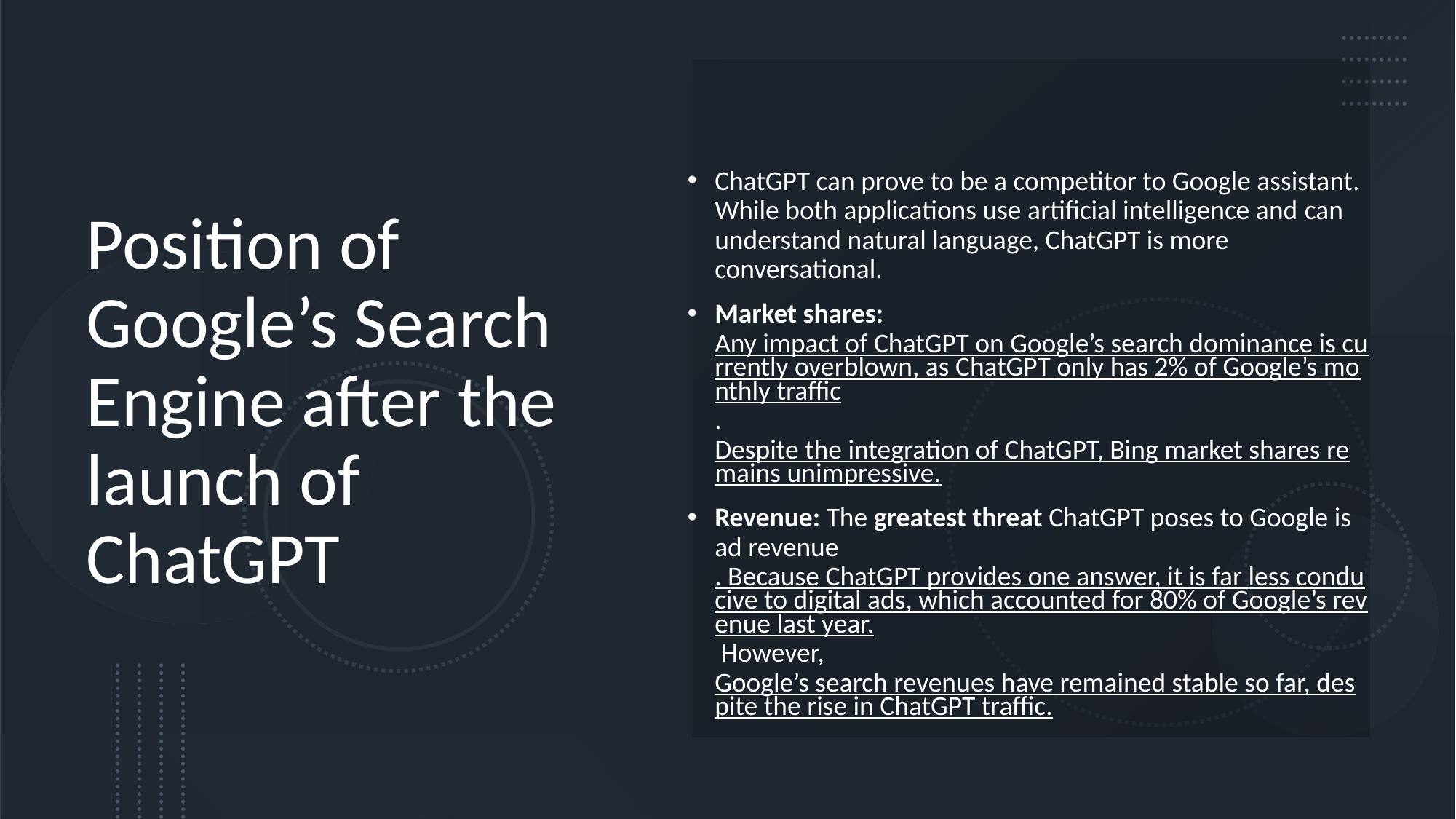

ChatGPT can prove to be a competitor to Google assistant. While both applications use artificial intelligence and can understand natural language, ChatGPT is more conversational.
Market shares: Any impact of ChatGPT on Google’s search dominance is currently overblown, as ChatGPT only has 2% of Google’s monthly traffic. Despite the integration of ChatGPT, Bing market shares remains unimpressive.
Revenue: The greatest threat ChatGPT poses to Google is ad revenue. Because ChatGPT provides one answer, it is far less conducive to digital ads, which accounted for 80% of Google’s revenue last year. However, Google’s search revenues have remained stable so far, despite the rise in ChatGPT traffic.

# Position of Google’s Search Engine after the launch of ChatGPT